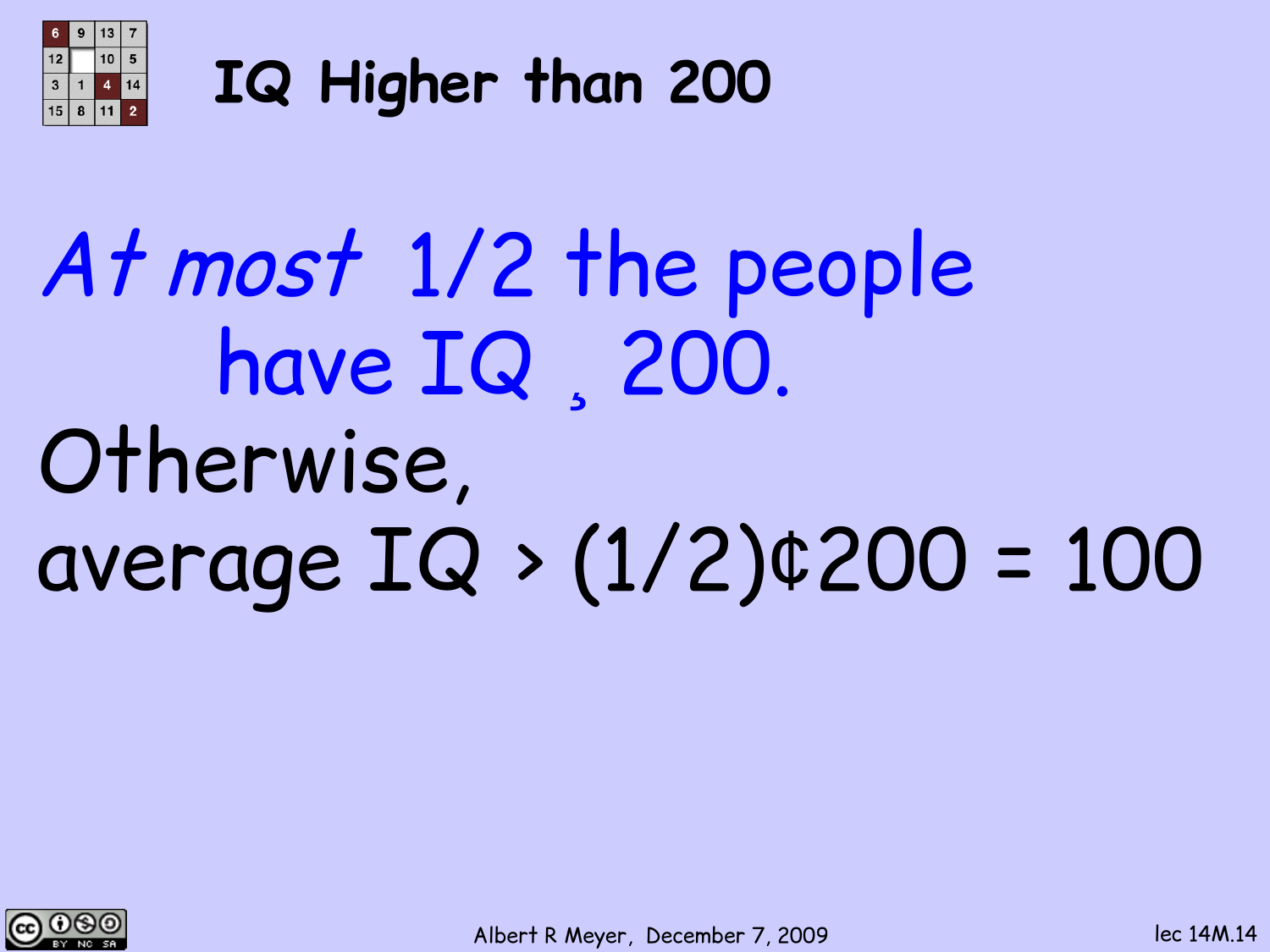

# IQ Higher than 200
At most  1/2 the people
       have IQ ¸ 200.
Otherwise,
average IQ > (1/2)¢200 = 100